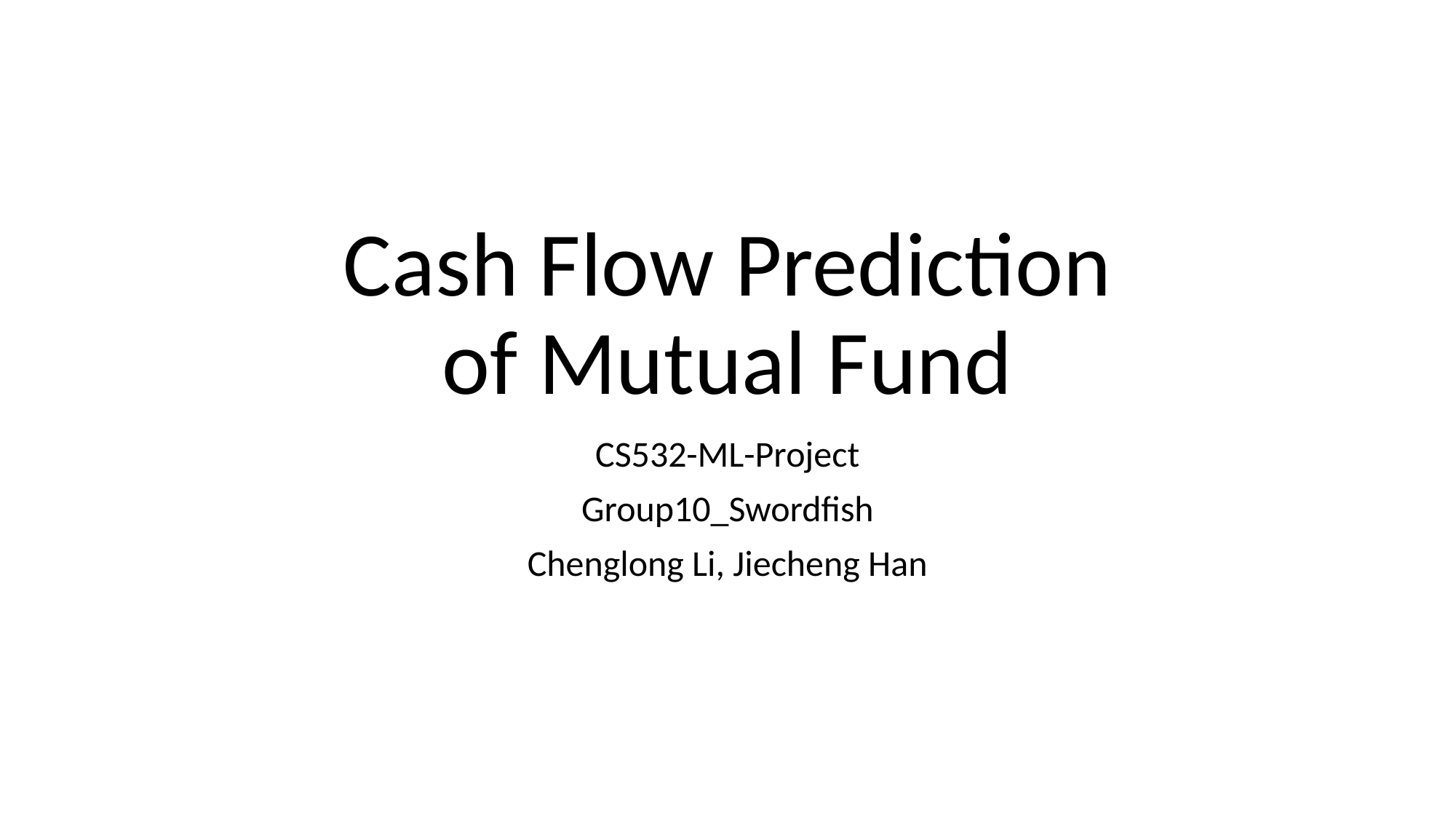

# Cash Flow Prediction of Mutual Fund
CS532-ML-Project
Group10_Swordfish
Chenglong Li, Jiecheng Han